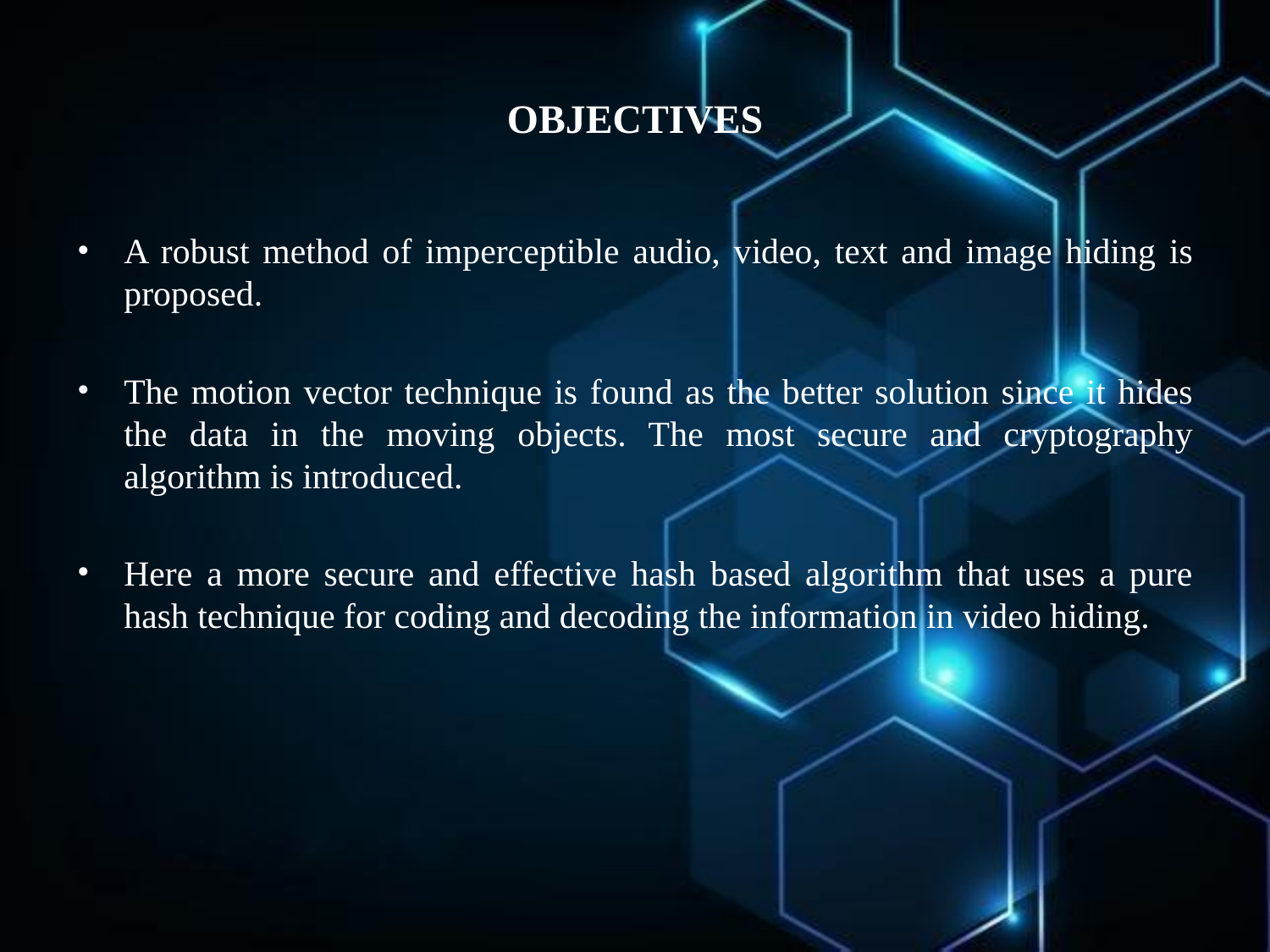

# OBJECTIVES
A robust method of imperceptible audio, video, text and image hiding is proposed.

The motion vector technique is found as the better solution since it hides the data in the moving objects. The most secure and cryptography algorithm is introduced.

Here a more secure and effective hash based algorithm that uses a pure hash technique for coding and decoding the information in video hiding.